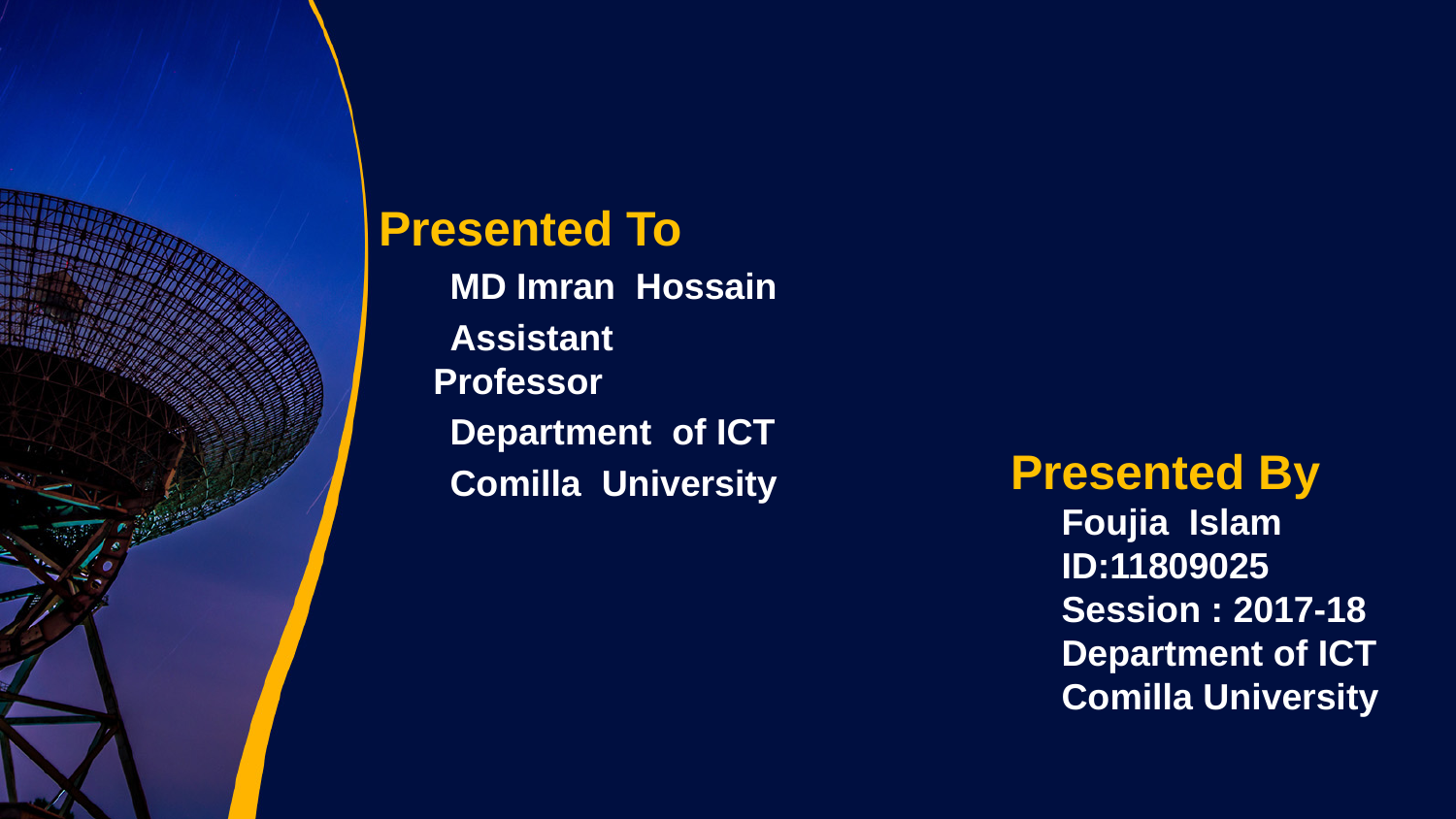

Presented To
       MD Imran  Hossain
       Assistant Professor
       Department  of ICT
       Comilla  University

Presented By
     Foujia  Islam
     ID:11809025
     Session : 2017-18
     Department of ICT
     Comilla University